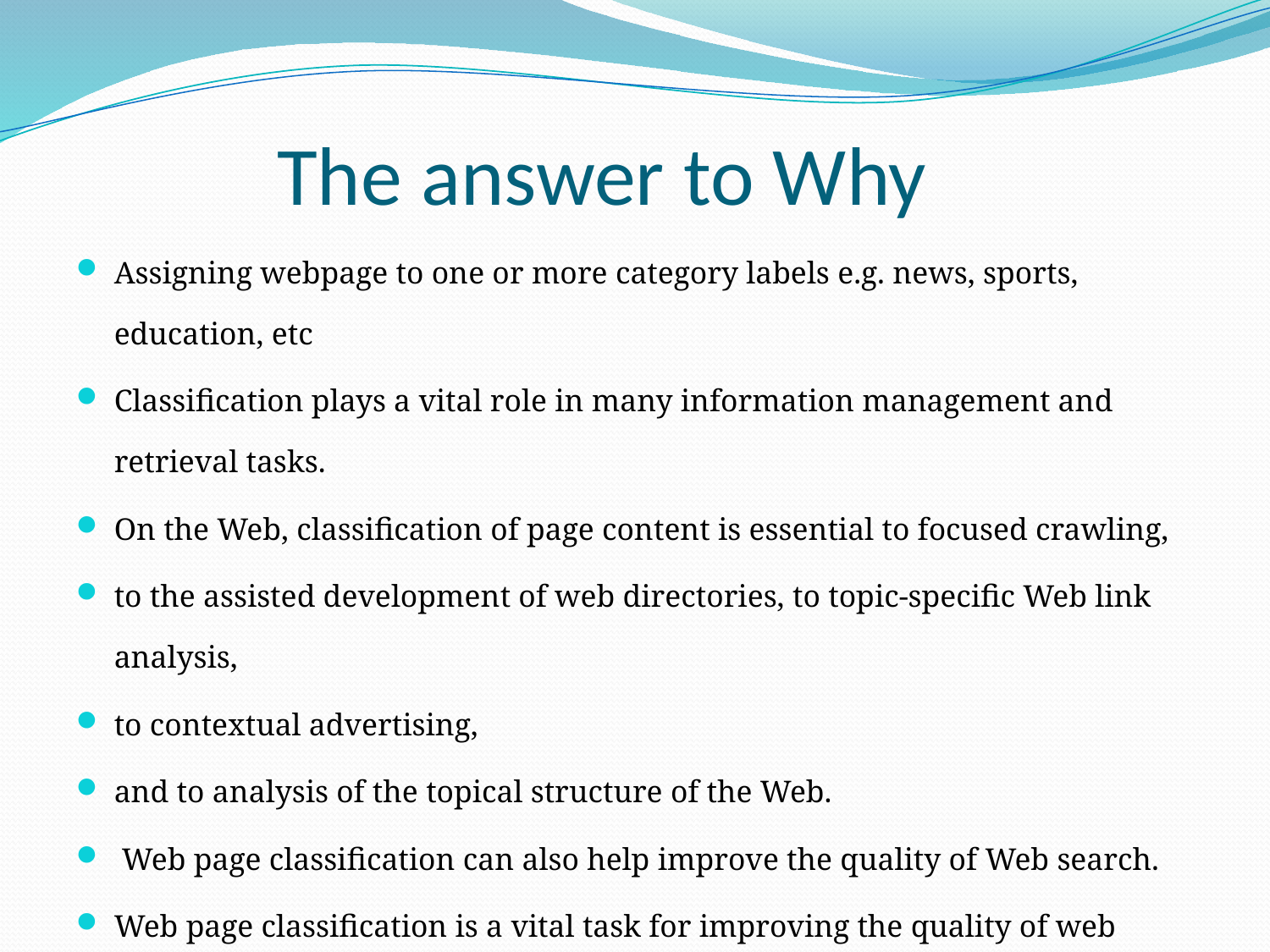

# The answer to Why
Assigning webpage to one or more category labels e.g. news, sports, education, etc
Classification plays a vital role in many information management and retrieval tasks.
On the Web, classification of page content is essential to focused crawling,
to the assisted development of web directories, to topic-specific Web link analysis,
to contextual advertising,
and to analysis of the topical structure of the Web.
 Web page classification can also help improve the quality of Web search.
Web page classification is a vital task for improving the quality of web search, assisted web browsing and knowledge base construction and many more.